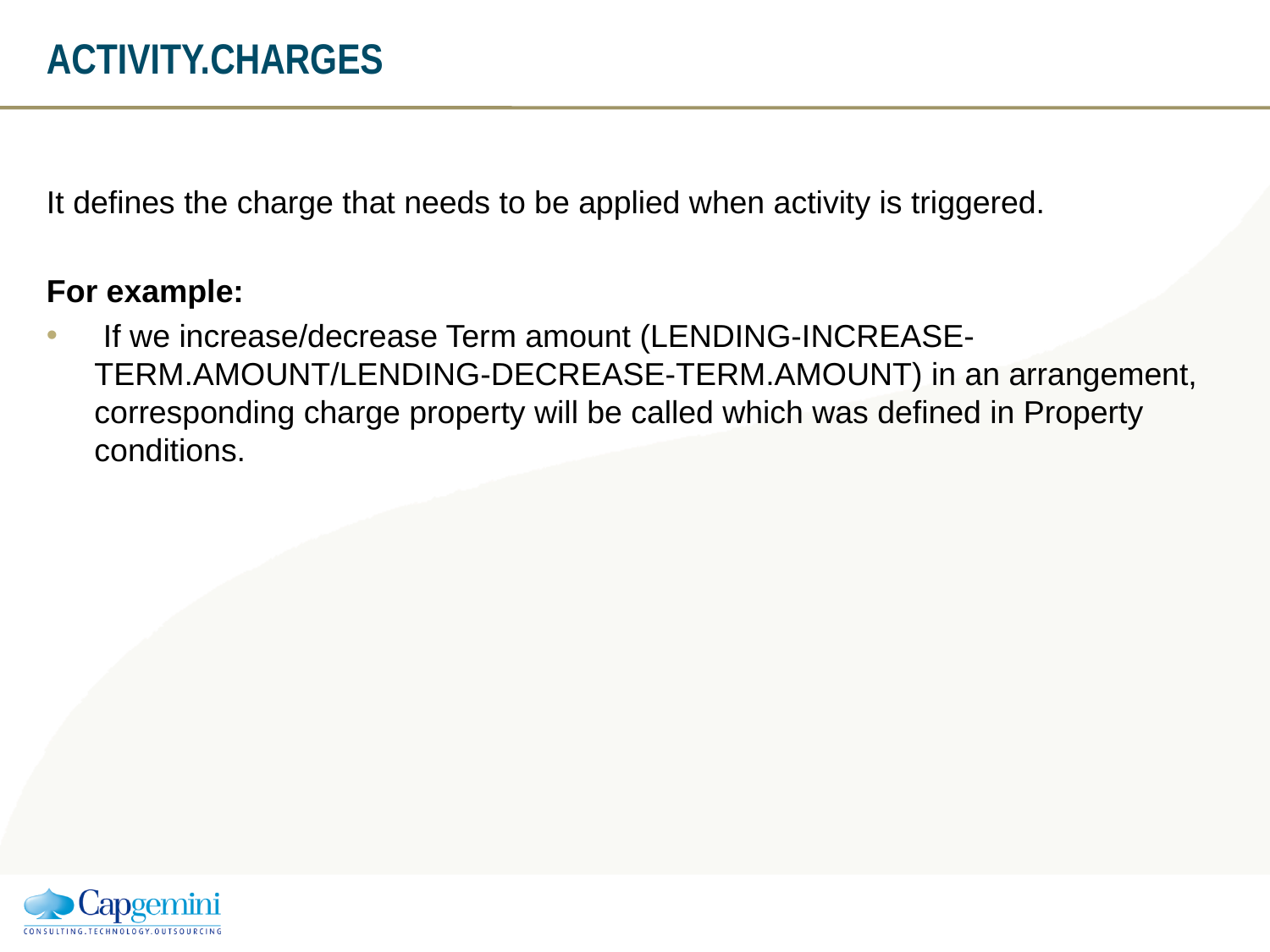

# ACTIVITY.CHARGES
It defines the charge that needs to be applied when activity is triggered.

For example:
 If we increase/decrease Term amount (LENDING-INCREASE-TERM.AMOUNT/LENDING-DECREASE-TERM.AMOUNT) in an arrangement, corresponding charge property will be called which was defined in Property conditions.